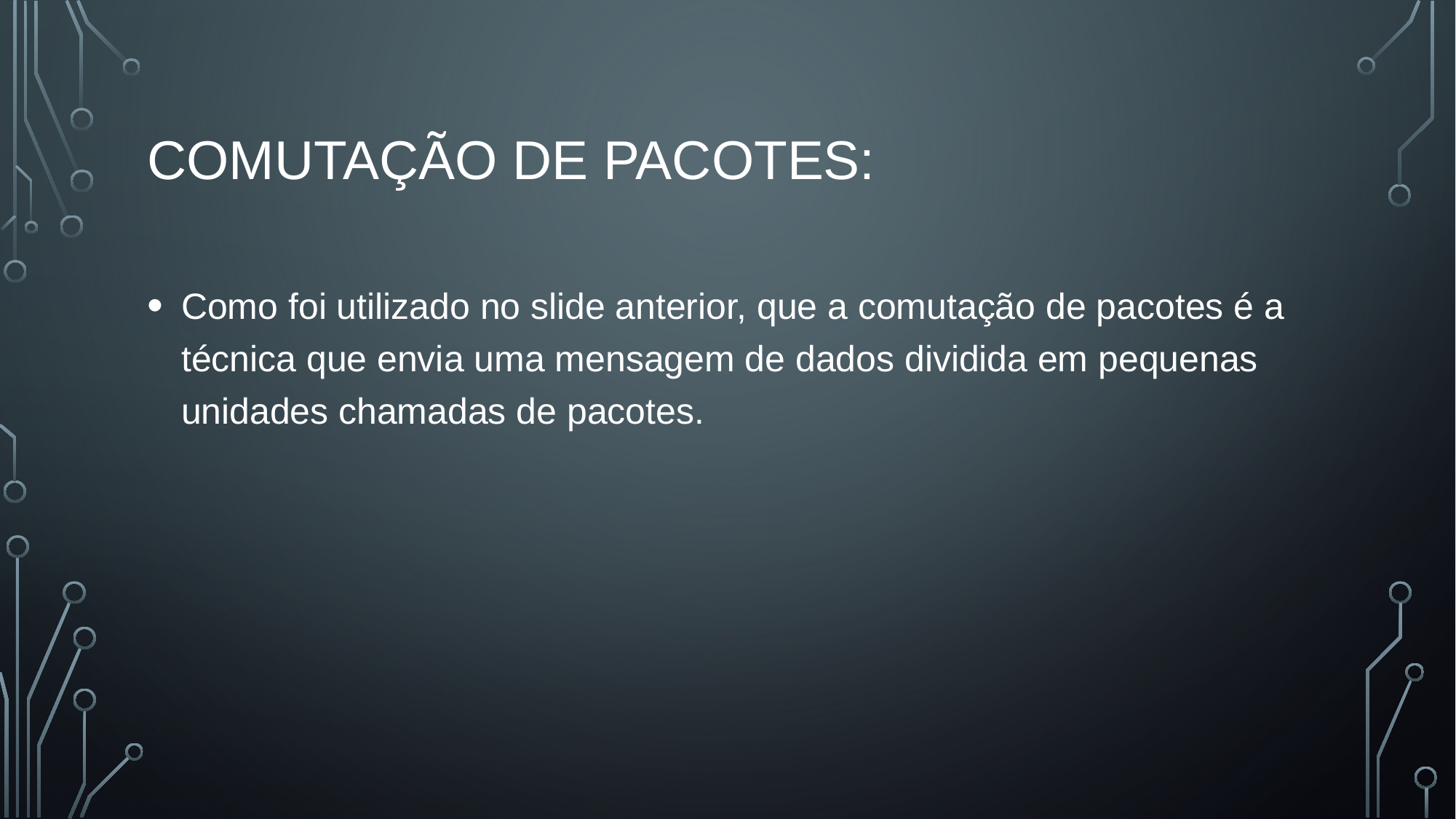

# Comutação de pacotes:
Como foi utilizado no slide anterior, que a comutação de pacotes é a técnica que envia uma mensagem de dados dividida em pequenas unidades chamadas de pacotes.